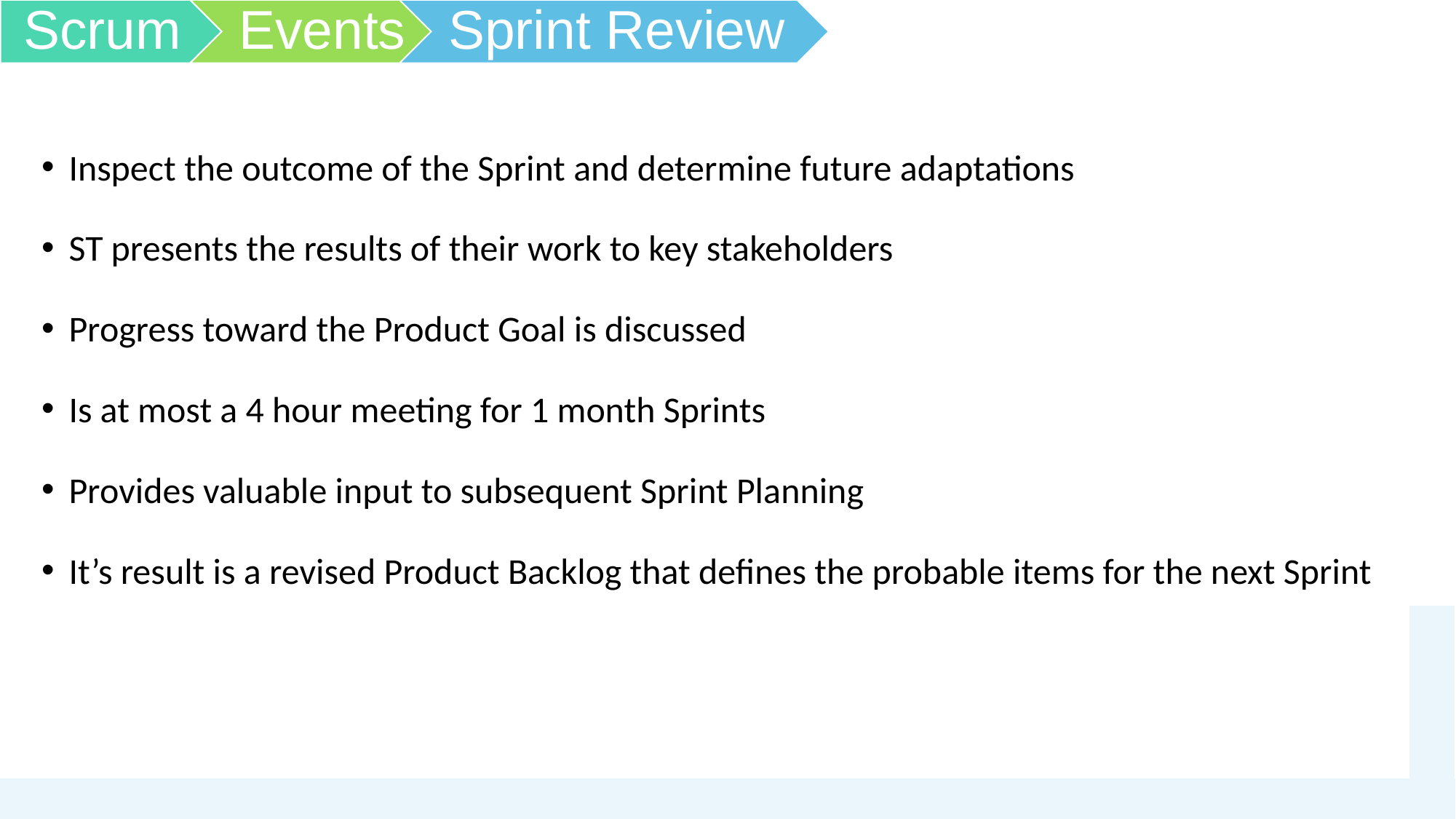

Scrum
Events
Sprint Review
Inspect the outcome of the Sprint and determine future adaptations
ST presents the results of their work to key stakeholders
Progress toward the Product Goal is discussed
Is at most a 4 hour meeting for 1 month Sprints
Provides valuable input to subsequent Sprint Planning
It’s result is a revised Product Backlog that defines the probable items for the next Sprint